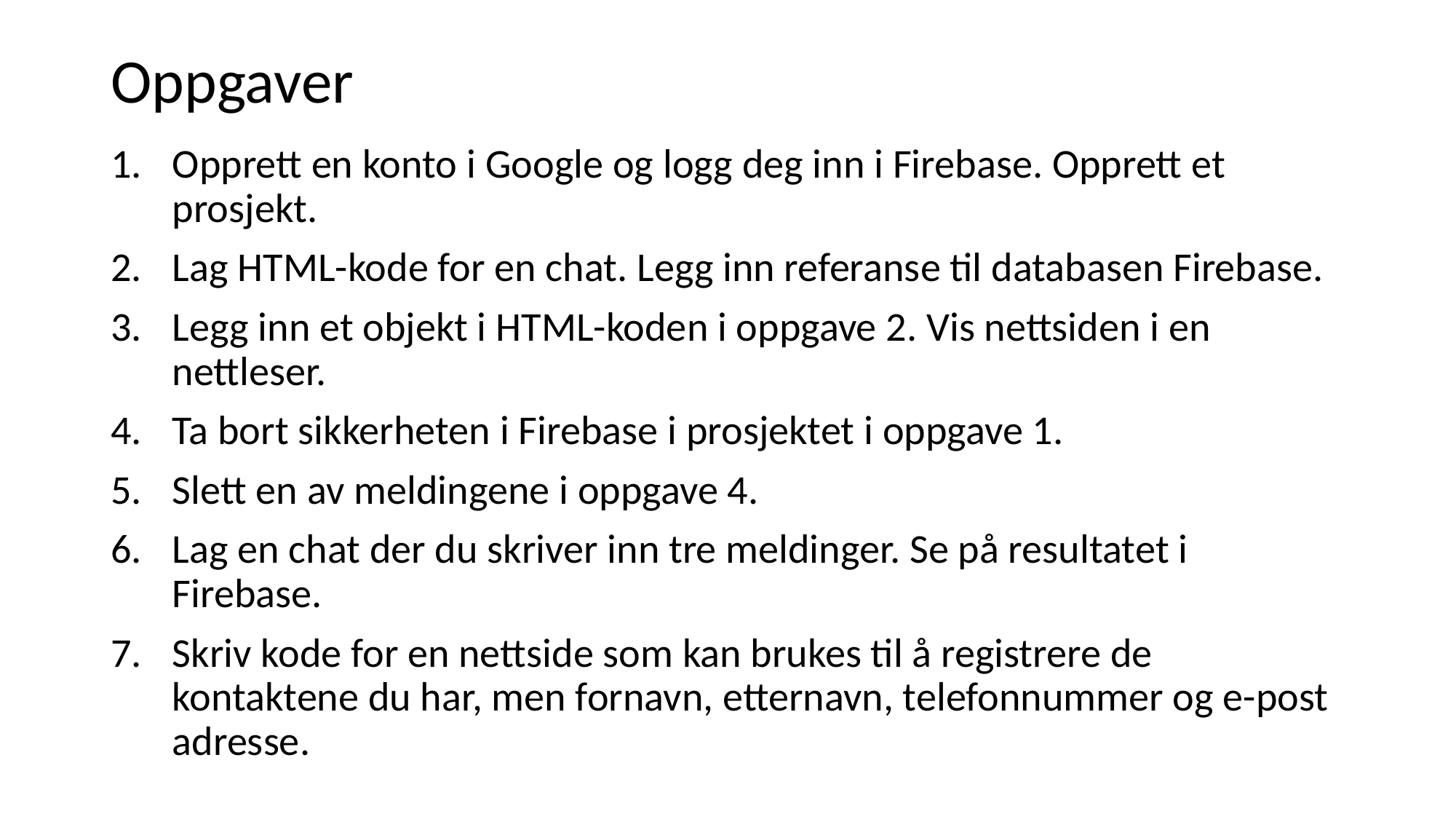

# Oppgaver
Opprett en konto i Google og logg deg inn i Firebase. Opprett et prosjekt.
Lag HTML-kode for en chat. Legg inn referanse til databasen Firebase.
Legg inn et objekt i HTML-koden i oppgave 2. Vis nettsiden i en nettleser.
Ta bort sikkerheten i Firebase i prosjektet i oppgave 1.
Slett en av meldingene i oppgave 4.
Lag en chat der du skriver inn tre meldinger. Se på resultatet i Firebase.
Skriv kode for en nettside som kan brukes til å registrere de kontaktene du har, men fornavn, etternavn, telefonnummer og e-post adresse.